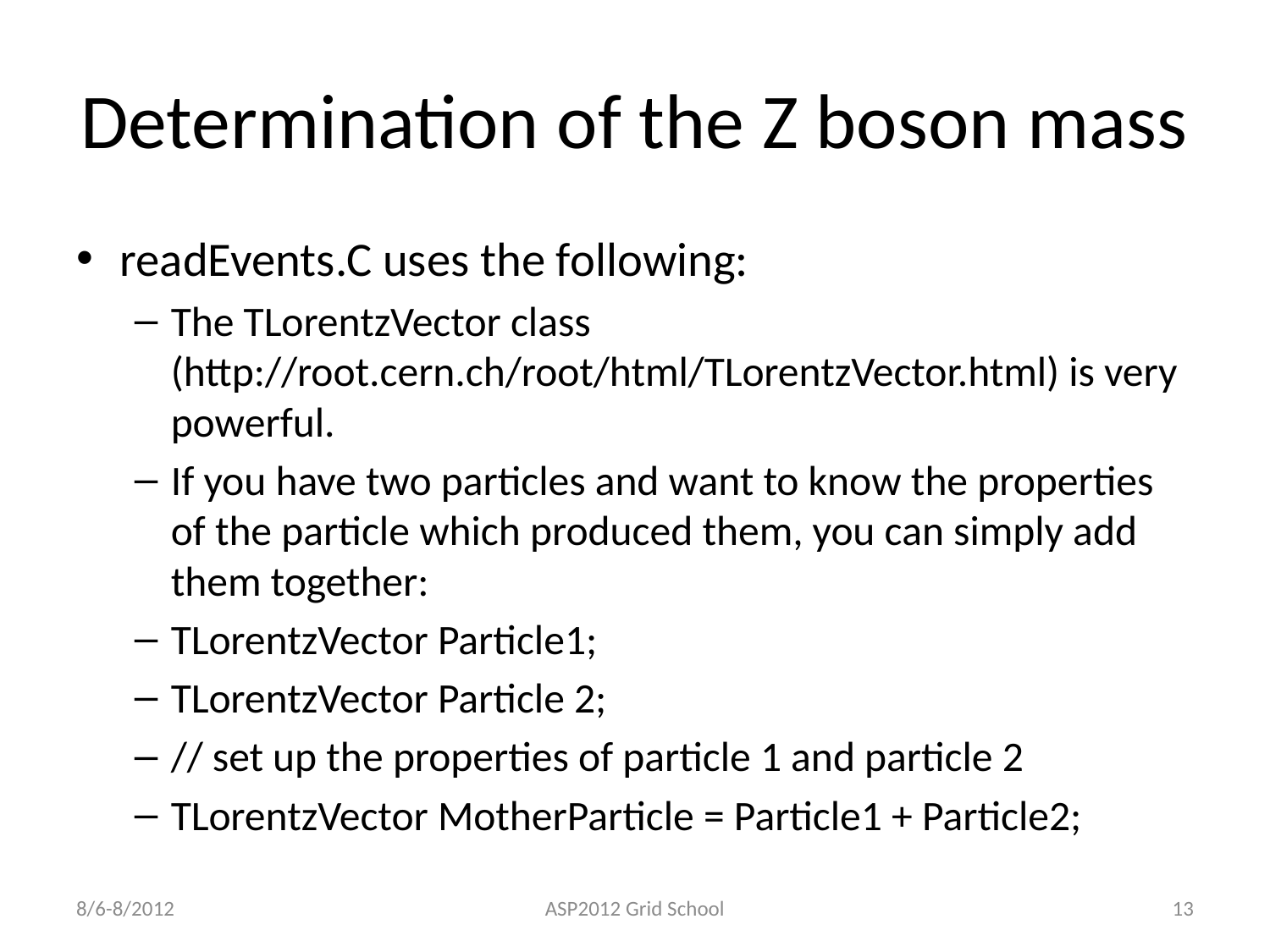

# Determination of the Z boson mass
readEvents.C uses the following:
The TLorentzVector class (http://root.cern.ch/root/html/TLorentzVector.html) is very powerful.
If you have two particles and want to know the properties of the particle which produced them, you can simply add them together:
TLorentzVector Particle1;
TLorentzVector Particle 2;
// set up the properties of particle 1 and particle 2
TLorentzVector MotherParticle = Particle1 + Particle2;
8/6-8/2012
ASP2012 Grid School
13